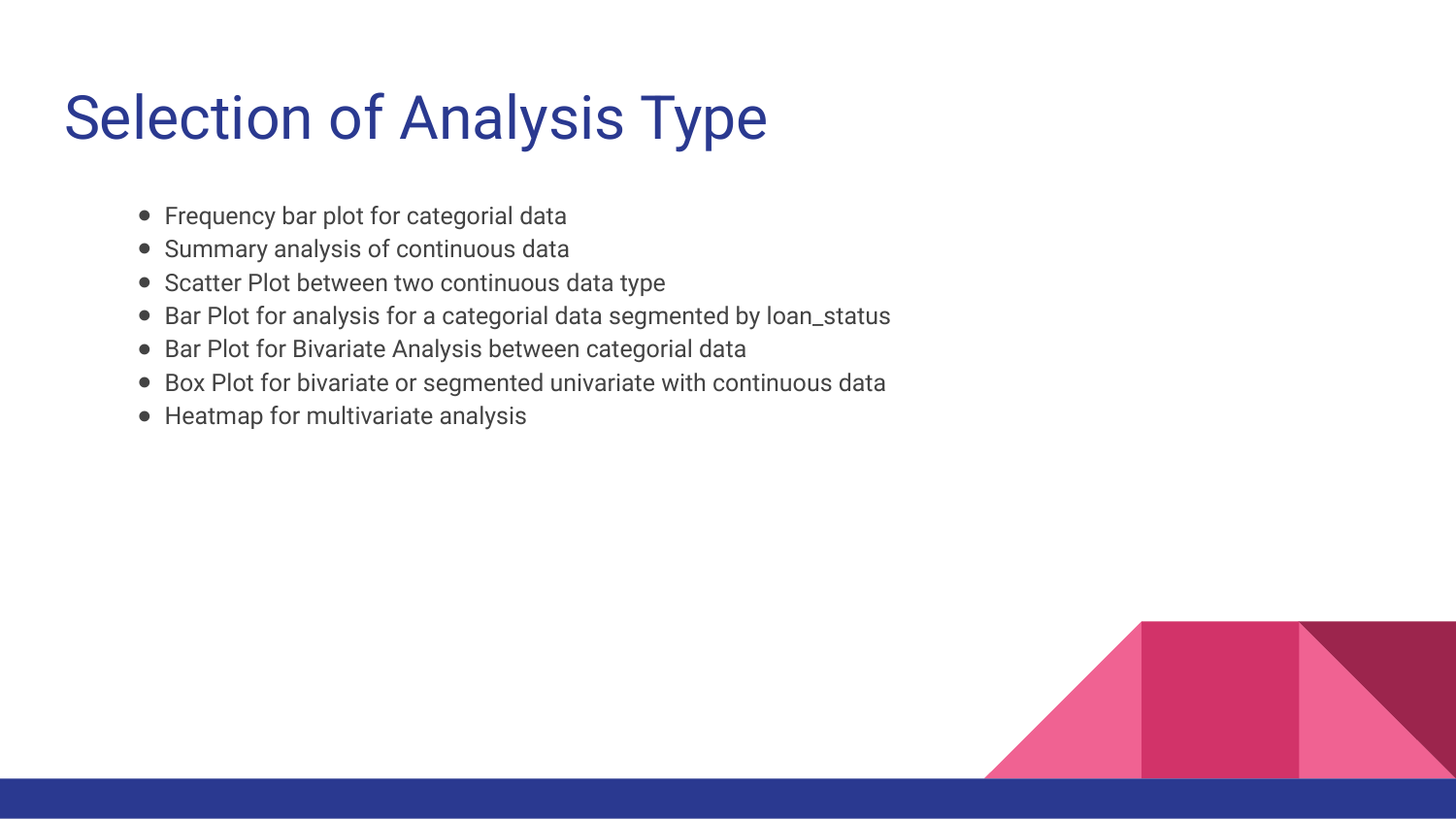

# Selection of Analysis Type
Frequency bar plot for categorial data
Summary analysis of continuous data
Scatter Plot between two continuous data type
Bar Plot for analysis for a categorial data segmented by loan_status
Bar Plot for Bivariate Analysis between categorial data
Box Plot for bivariate or segmented univariate with continuous data
Heatmap for multivariate analysis